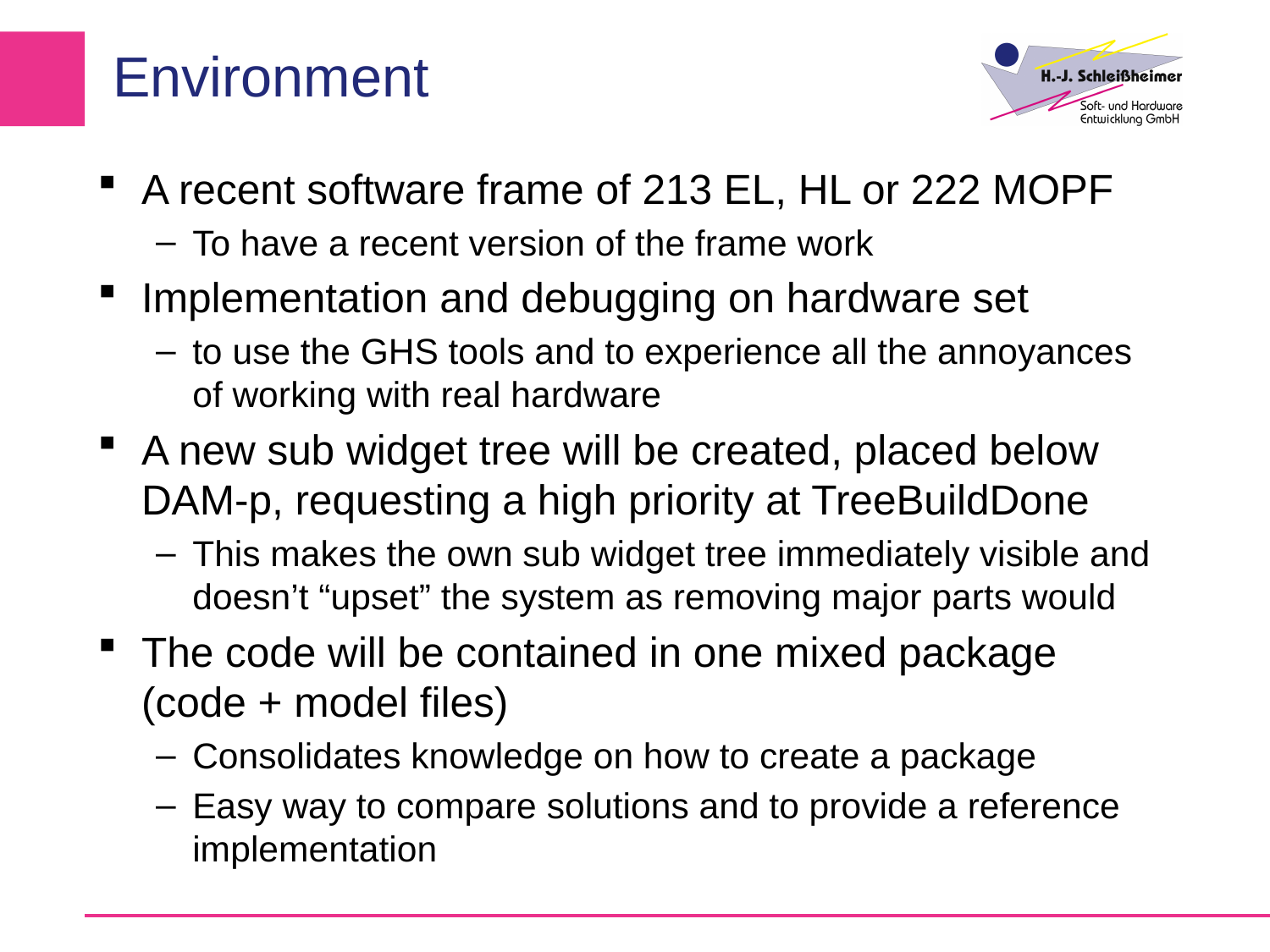

# Environment
A recent software frame of 213 EL, HL or 222 MOPF
To have a recent version of the frame work
Implementation and debugging on hardware set
to use the GHS tools and to experience all the annoyances of working with real hardware
A new sub widget tree will be created, placed below DAM-p, requesting a high priority at TreeBuildDone
This makes the own sub widget tree immediately visible and doesn’t “upset” the system as removing major parts would
The code will be contained in one mixed package (code + model files)
Consolidates knowledge on how to create a package
Easy way to compare solutions and to provide a reference implementation